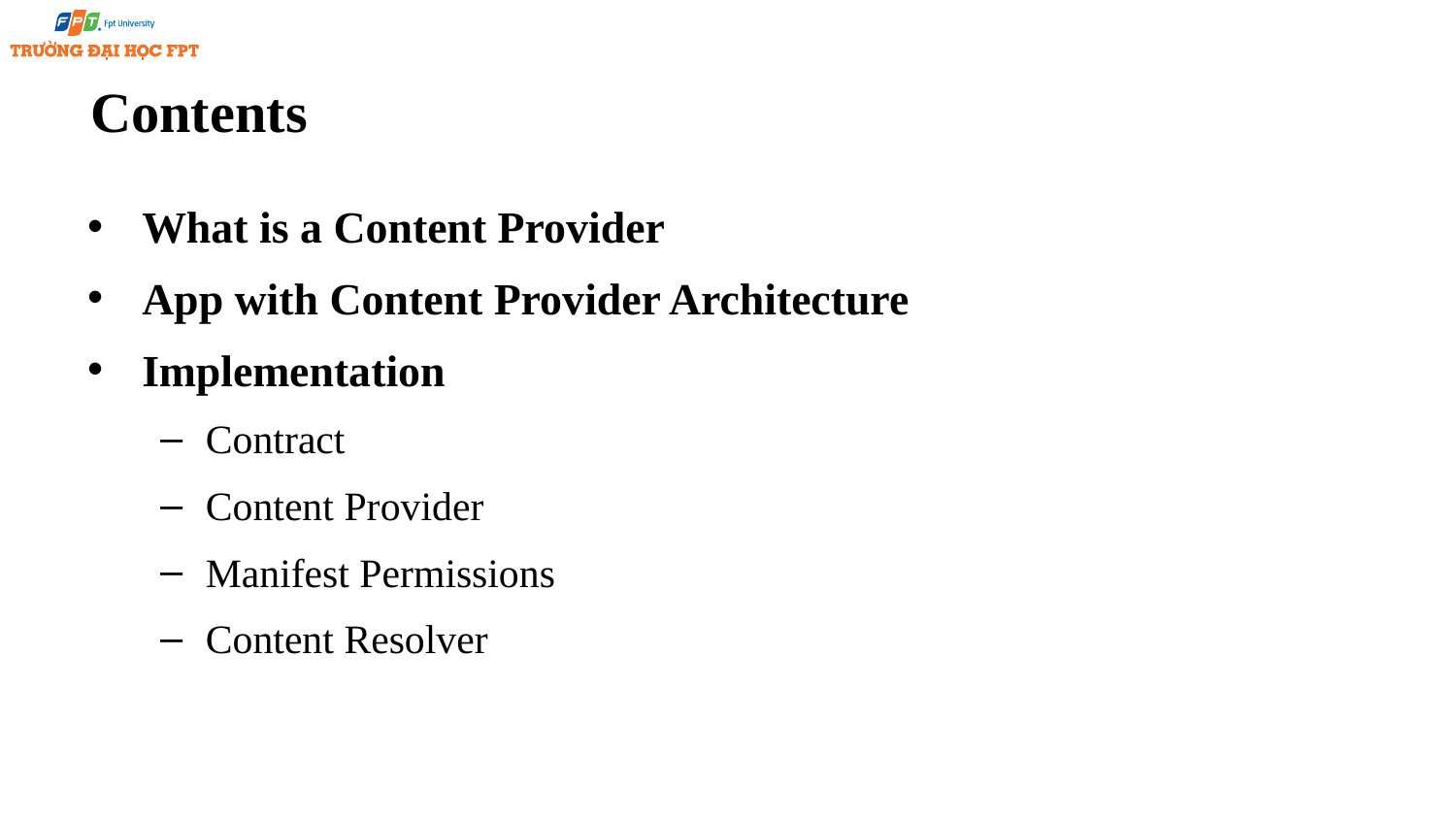

# Contents
What is a Content Provider
App with Content Provider Architecture
Implementation
Contract
Content Provider
Manifest Permissions
Content Resolver